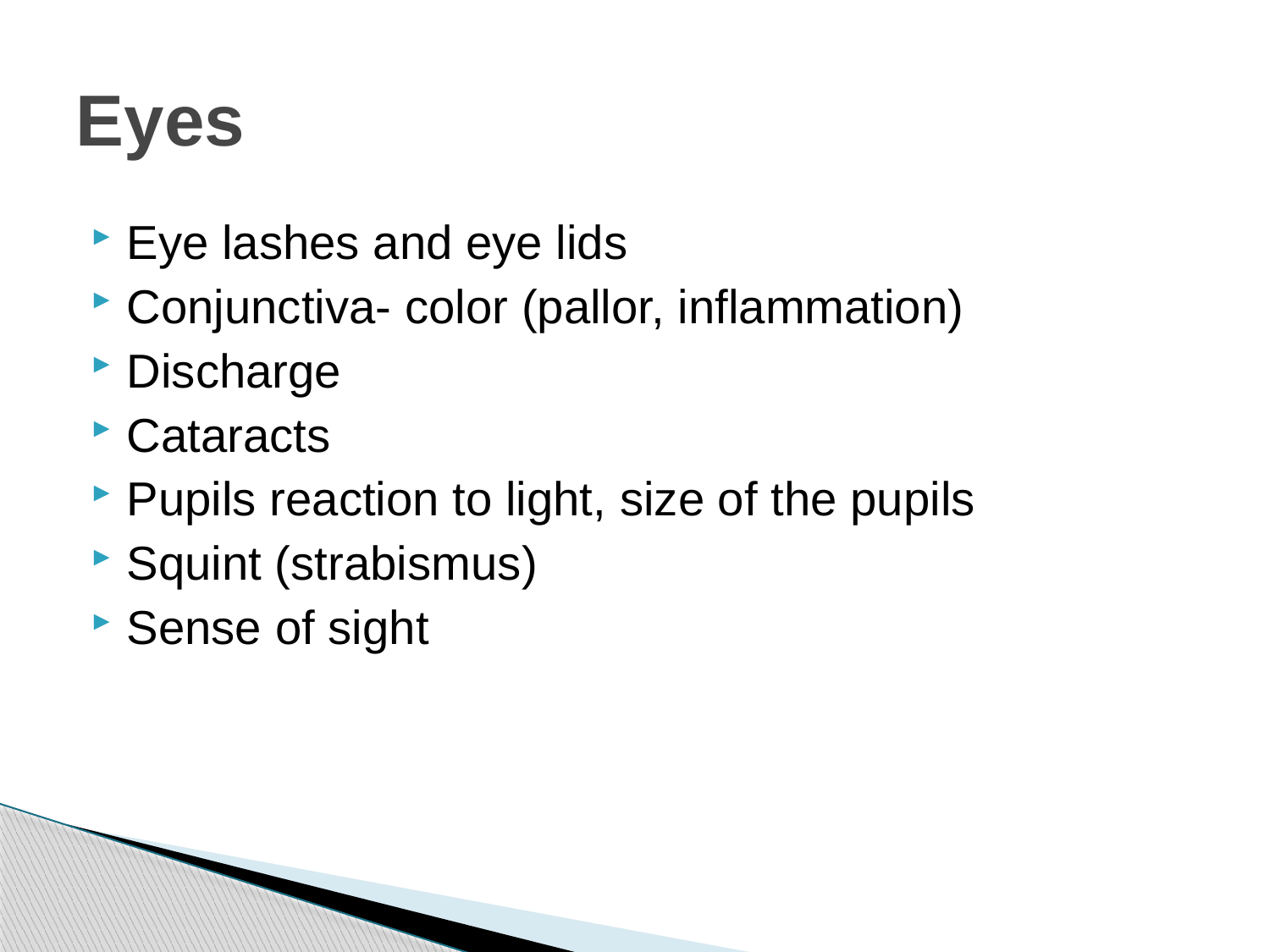

# Eyes
Eye lashes and eye lids
Conjunctiva- color (pallor, inflammation)
Discharge
Cataracts
Pupils reaction to light, size of the pupils
Squint (strabismus)
Sense of sight